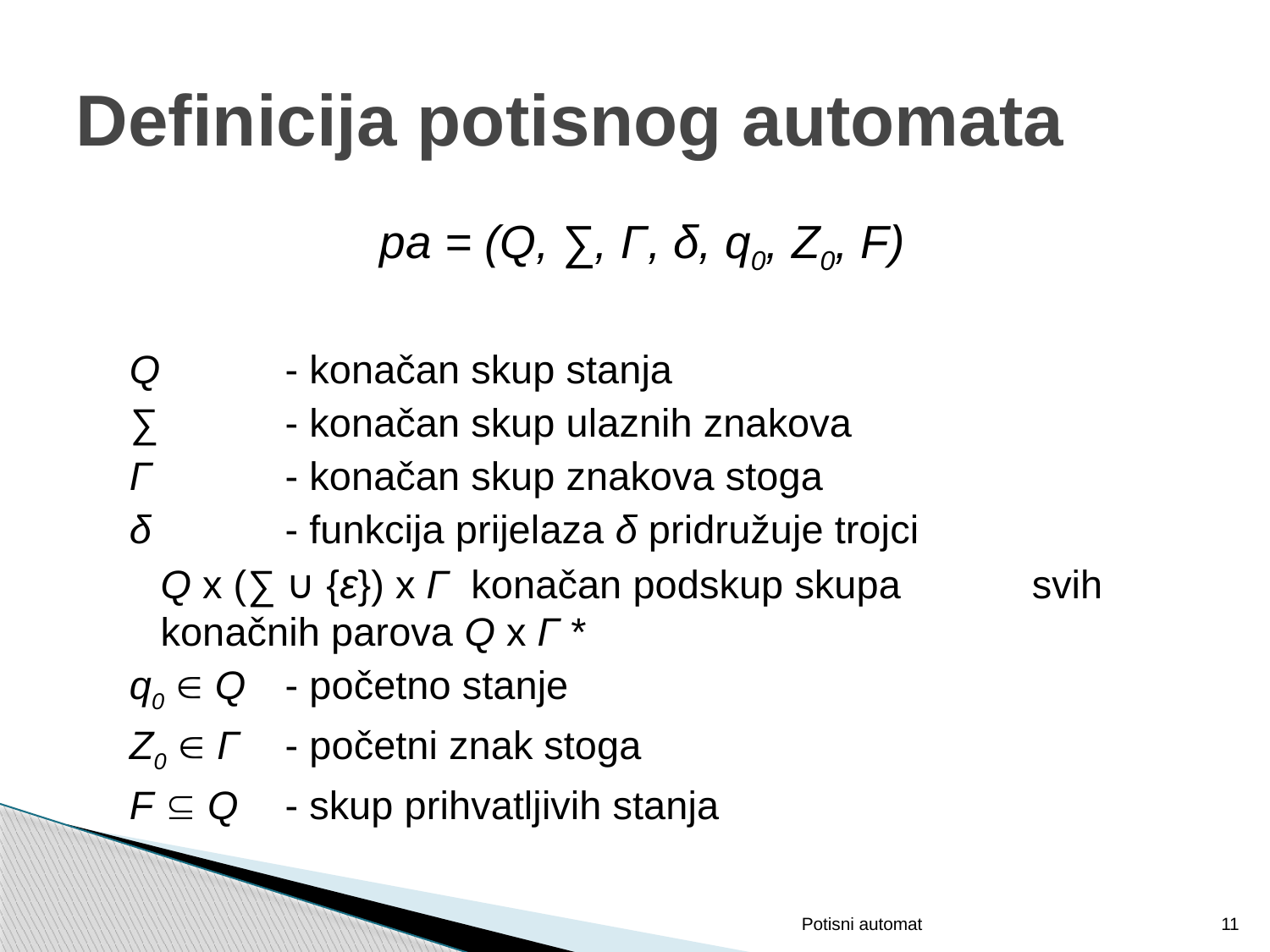

# Definicija potisnog automata
pa = (Q, ∑, Γ, δ, q0, Z0, F)

Q 		- konačan skup stanja
∑ 		- konačan skup ulaznih znakova
Γ 		- konačan skup znakova stoga
δ 		- funkcija prijelaza δ pridružuje trojci
			Q x (∑ ∪ {ε}) x Γ  konačan podskup skupa 		svih konačnih parova Q x Γ *
q0 ∈ Q 	- početno stanje
Z0 ∈ Γ 	- početni znak stoga
F ⊆ Q	- skup prihvatljivih stanja
Potisni automat
11